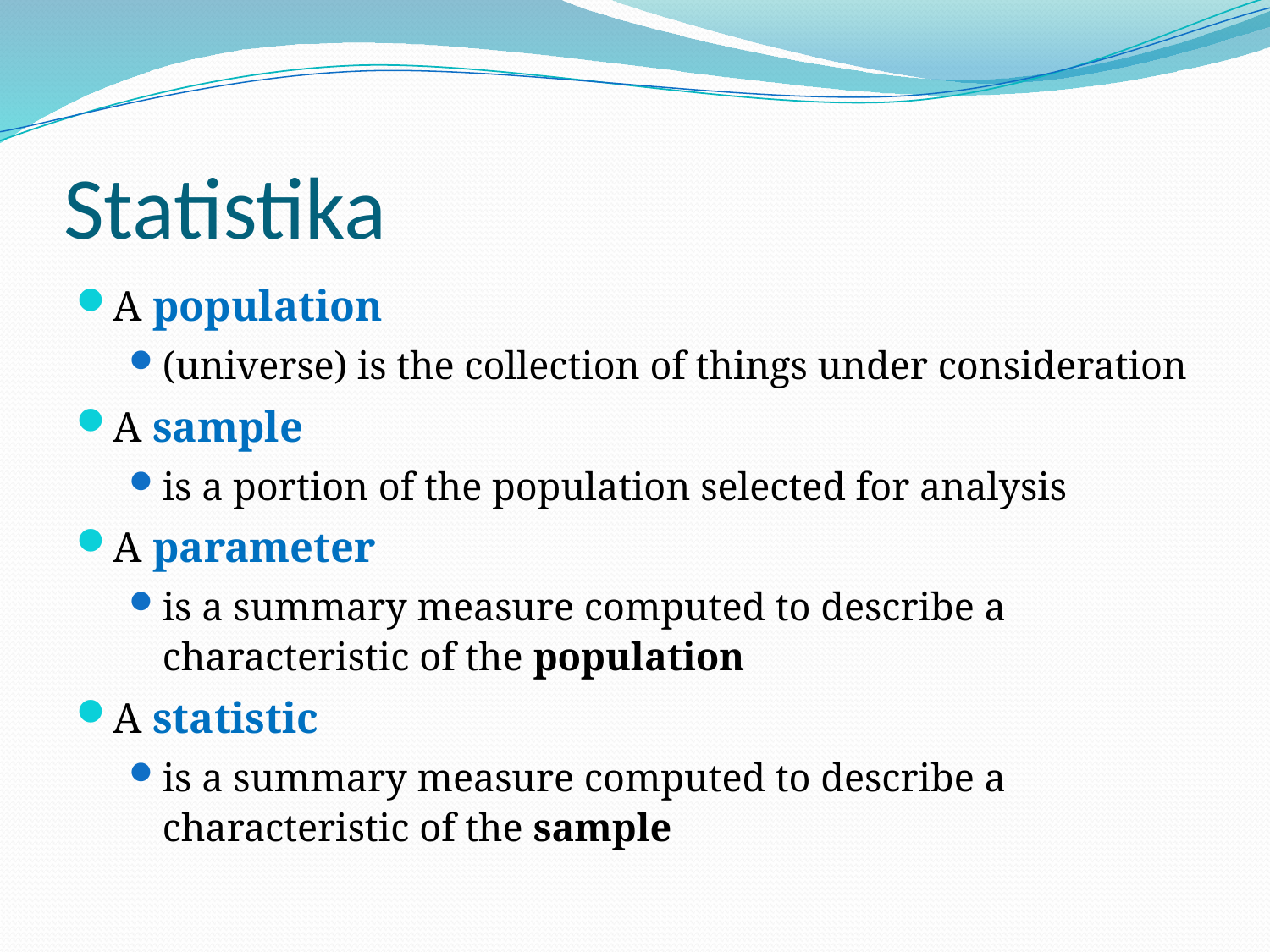

# Statistika
A population
(universe) is the collection of things under consideration
A sample
is a portion of the population selected for analysis
A parameter
is a summary measure computed to describe a characteristic of the population
A statistic
is a summary measure computed to describe a characteristic of the sample